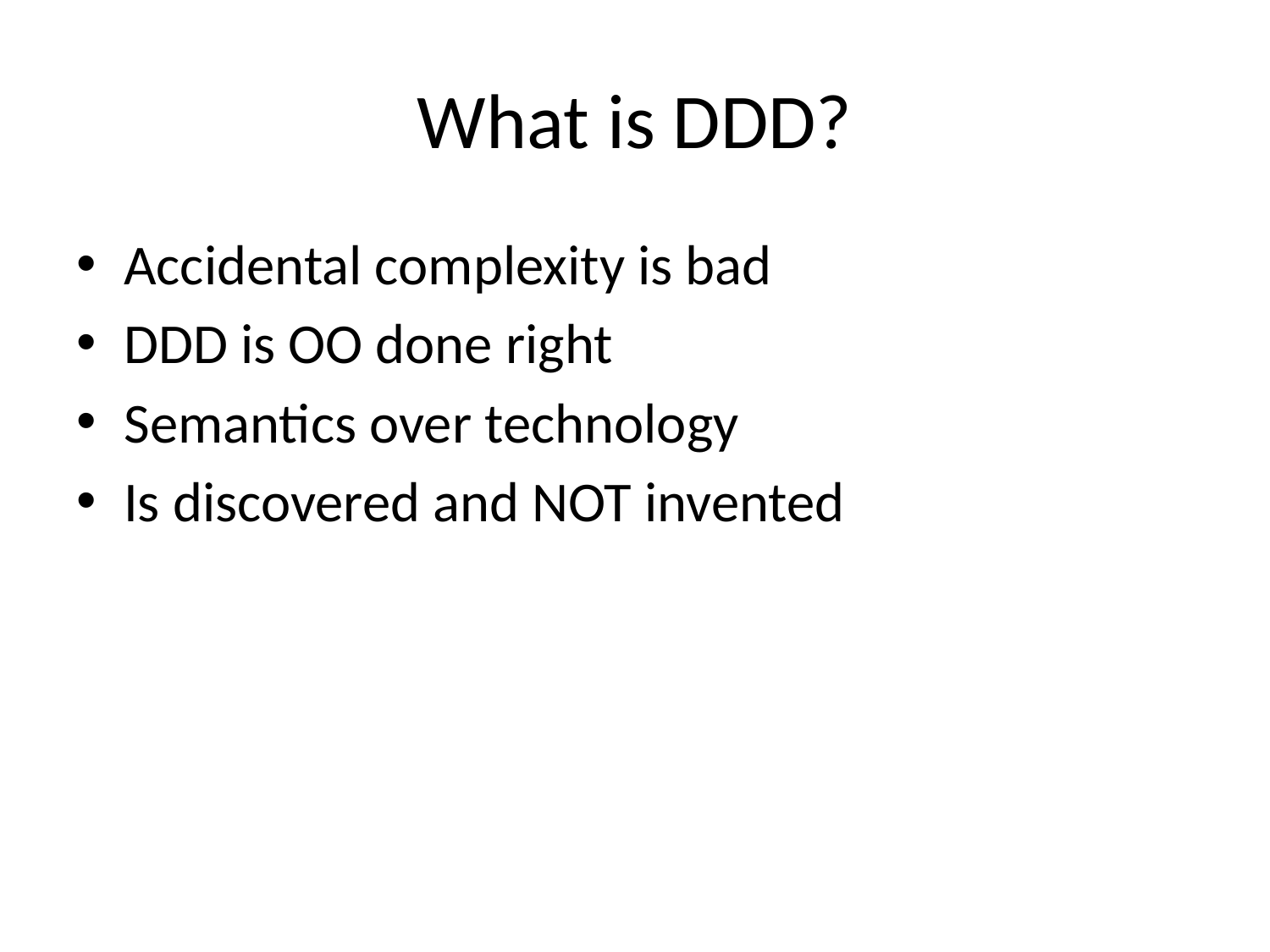

# What is DDD?
Accidental complexity is bad
DDD is OO done right
Semantics over technology
Is discovered and NOT invented